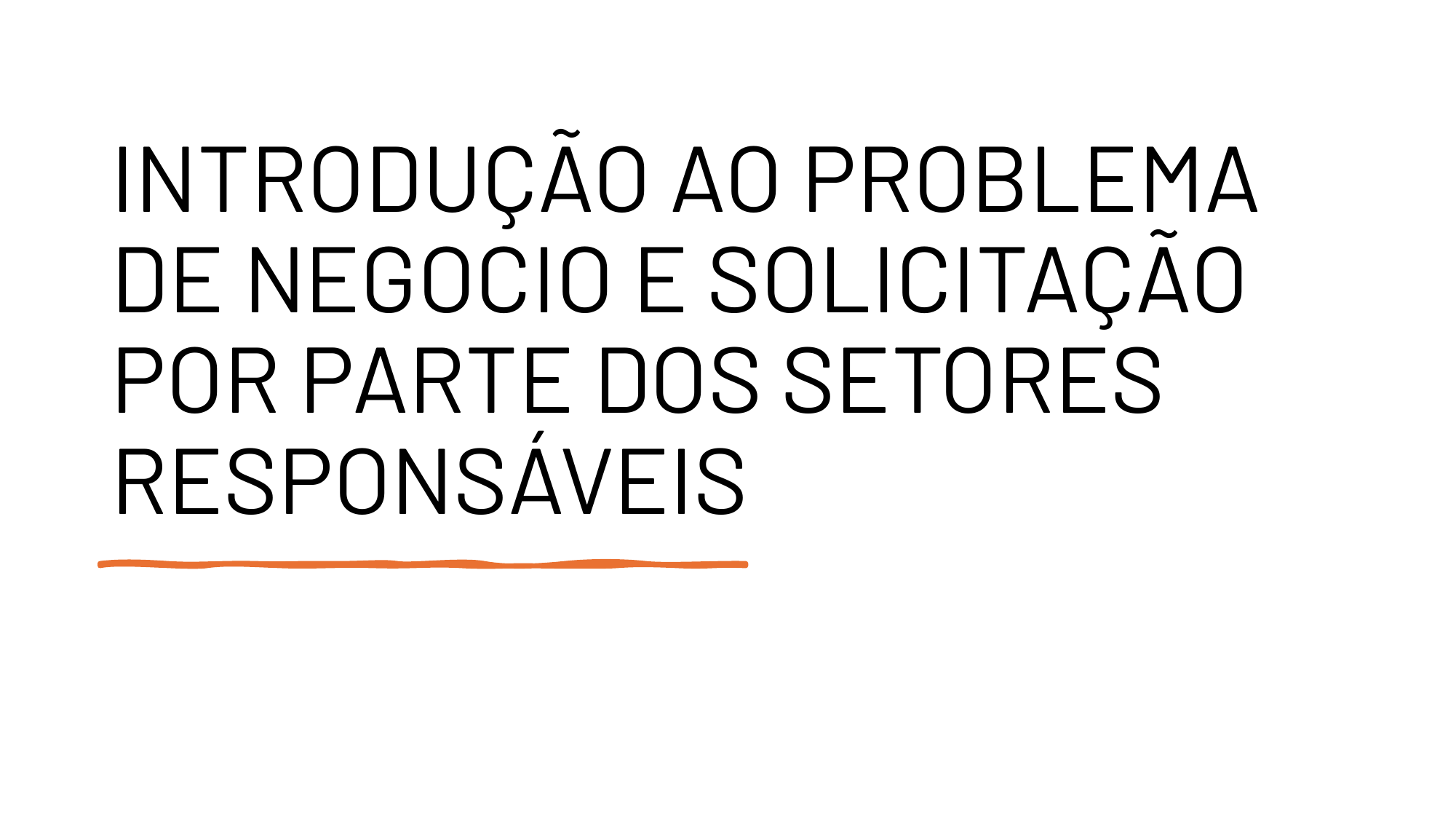

# INTRODUÇÃO AO PROBLEMA DE NEGOCIO E SOLICITAÇÃO POR PARTE DOS SETORES RESPONSÁVEIS